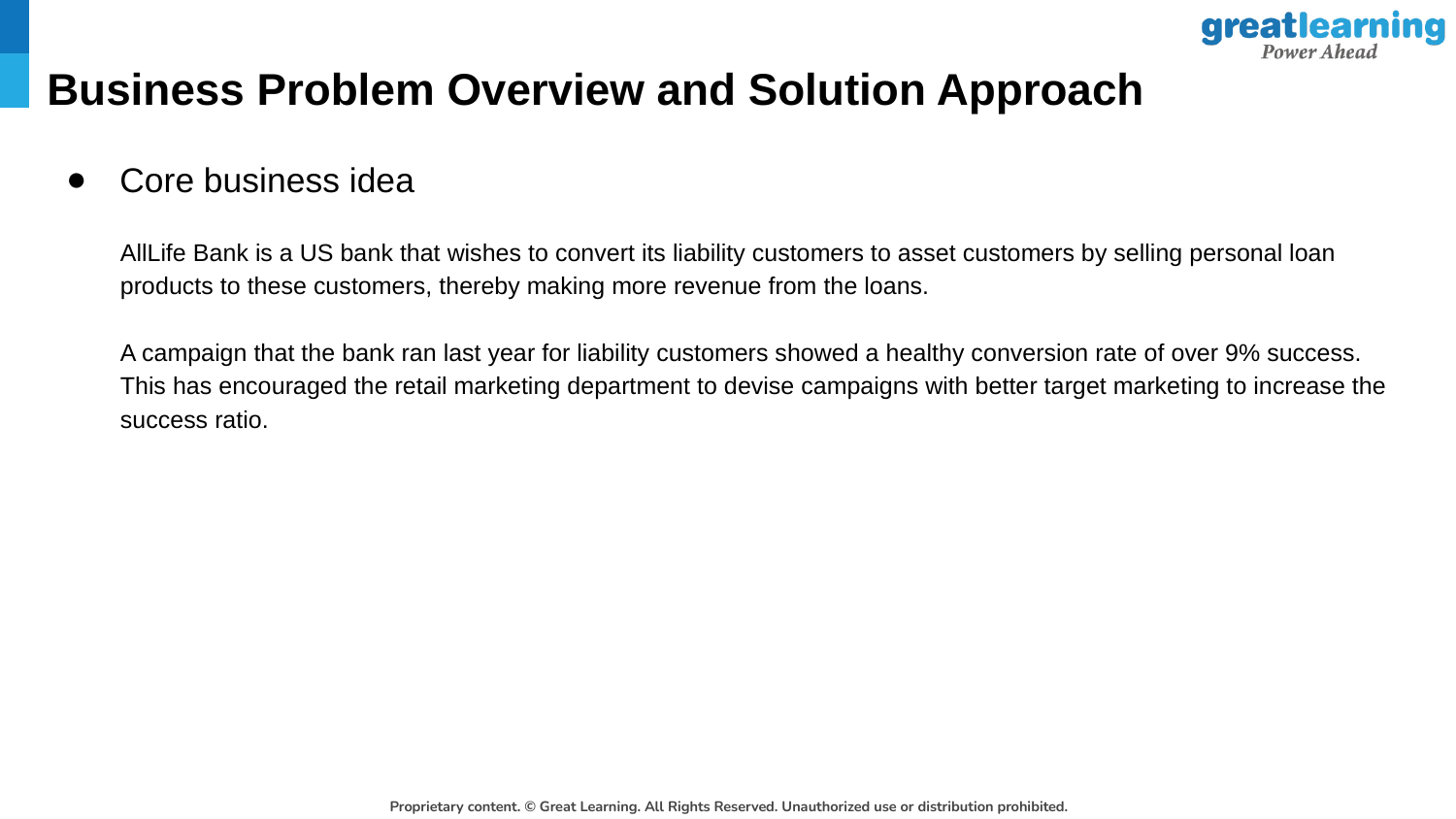

# Business Problem Overview and Solution Approach
Core business idea

AllLife Bank is a US bank that wishes to convert its liability customers to asset customers by selling personal loan products to these customers, thereby making more revenue from the loans.

A campaign that the bank ran last year for liability customers showed a healthy conversion rate of over 9% success. This has encouraged the retail marketing department to devise campaigns with better target marketing to increase the success ratio.